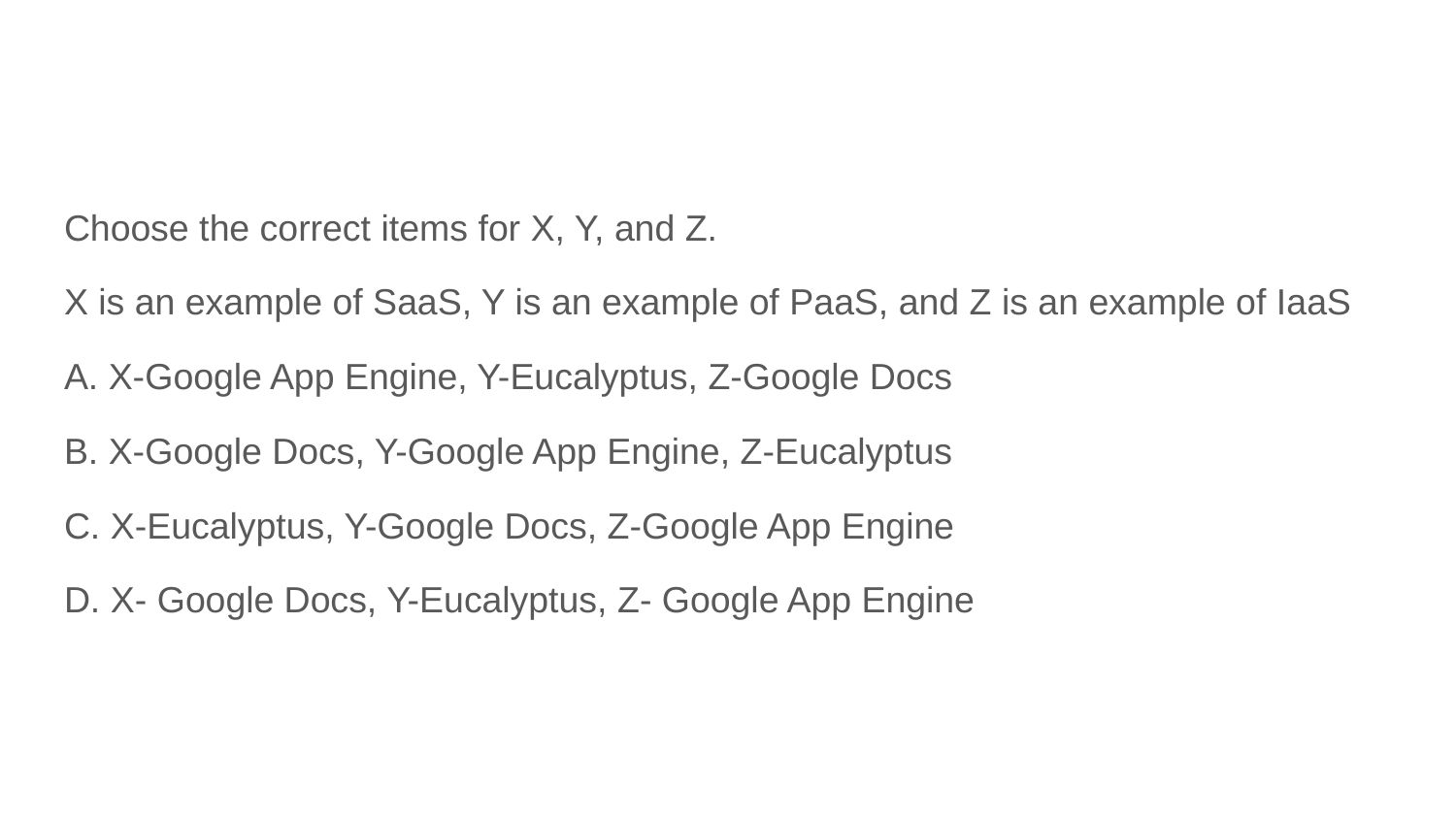

#
Choose the correct items for X, Y, and Z.
X is an example of SaaS, Y is an example of PaaS, and Z is an example of IaaS
A. X-Google App Engine, Y-Eucalyptus, Z-Google Docs
B. X-Google Docs, Y-Google App Engine, Z-Eucalyptus
C. X-Eucalyptus, Y-Google Docs, Z-Google App Engine
D. X- Google Docs, Y-Eucalyptus, Z- Google App Engine